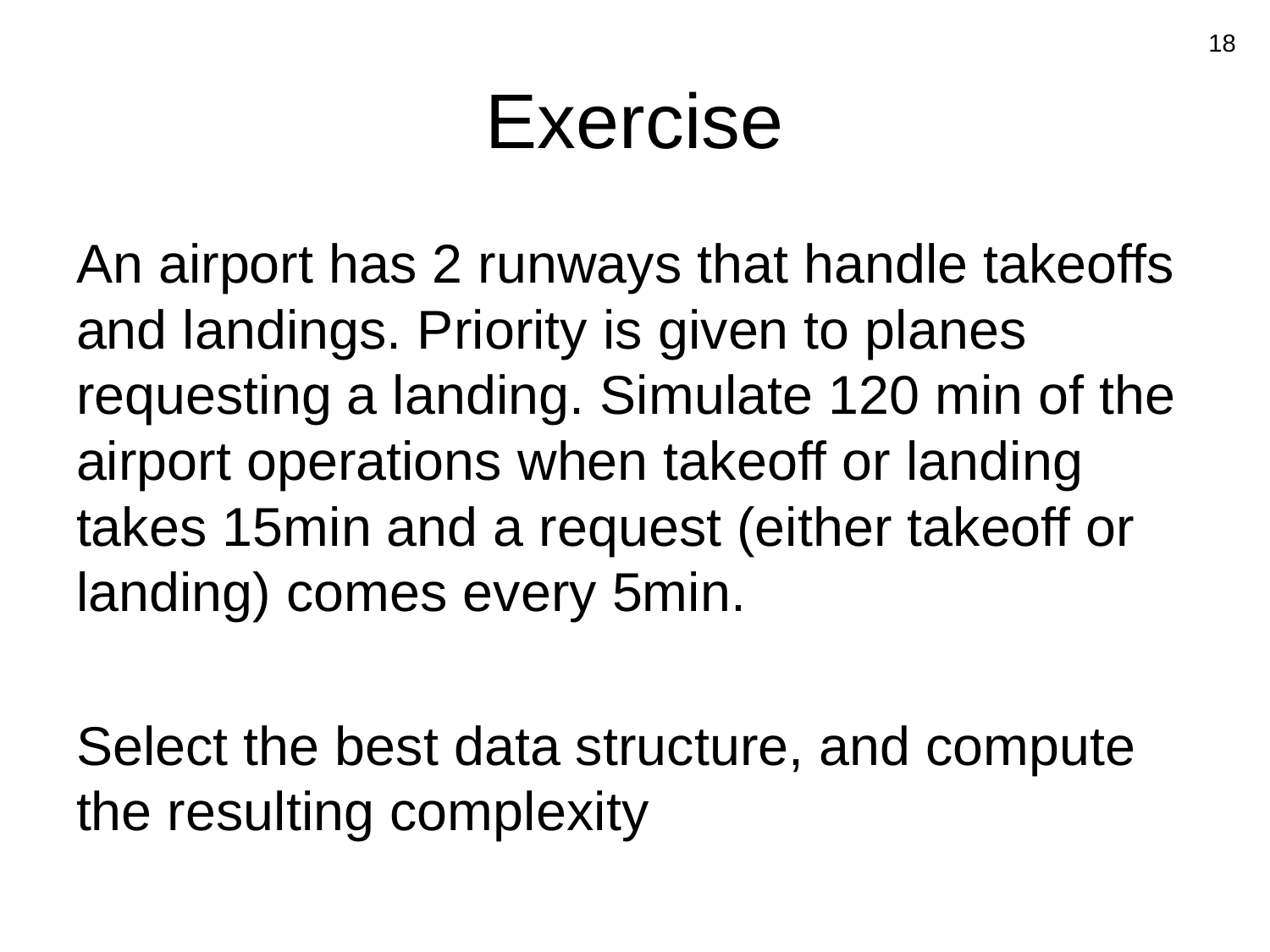

18
# Exercise
An airport has 2 runways that handle takeoffs and landings. Priority is given to planes requesting a landing. Simulate 120 min of the airport operations when takeoff or landing takes 15min and a request (either takeoff or landing) comes every 5min.

Select the best data structure, and compute the resulting complexity